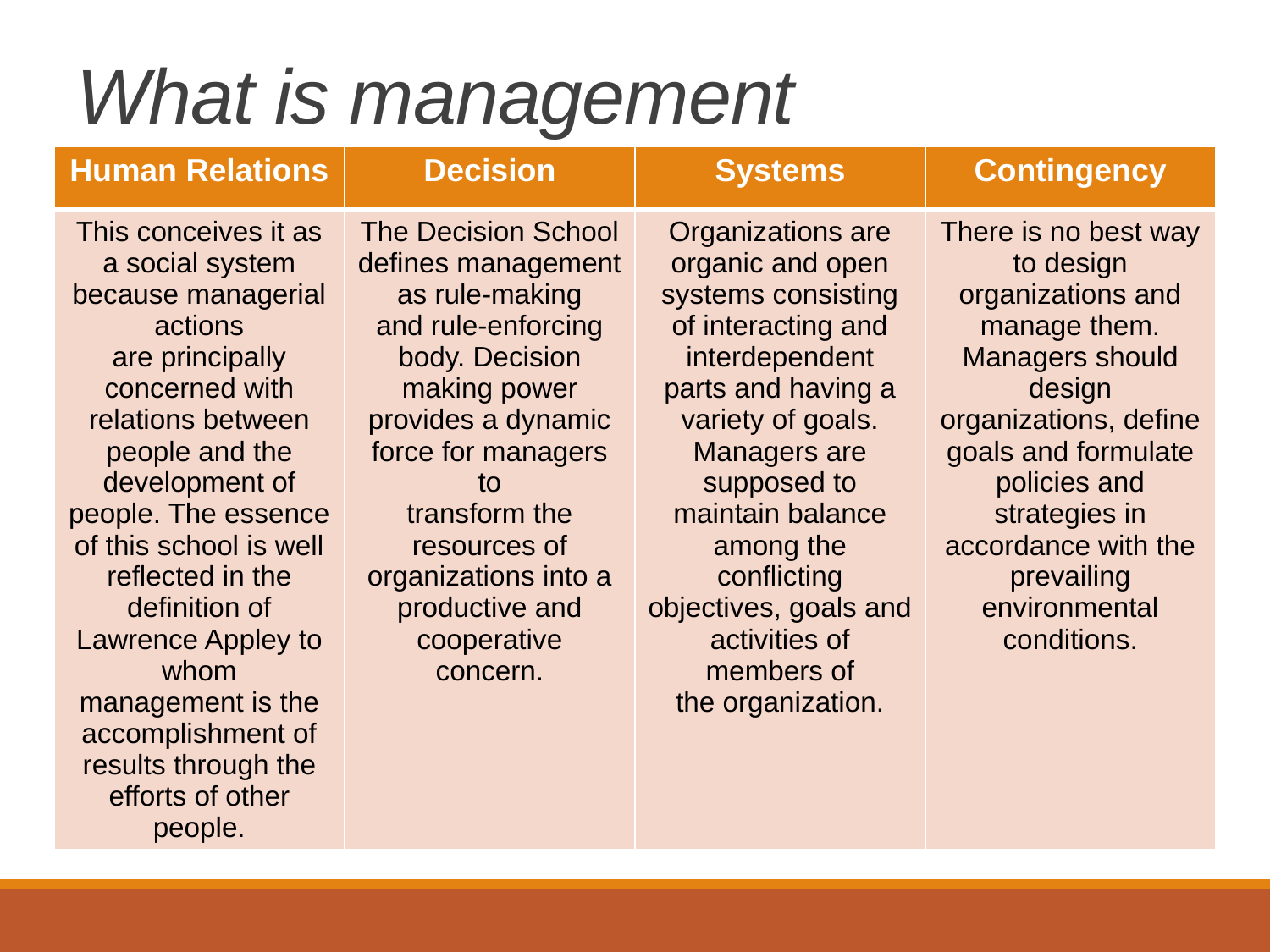

# What is management
| Human Relations | Decision | Systems | Contingency |
| --- | --- | --- | --- |
| This conceives it as a social system because managerial actions are principally concerned with relations between people and the development of people. The essence of this school is well reflected in the definition of Lawrence Appley to whom management is the accomplishment of results through the efforts of other people. | The Decision School defines management as rule-making and rule-enforcing body. Decision making power provides a dynamic force for managers to transform the resources of organizations into a productive and cooperative concern. | Organizations are organic and open systems consisting of interacting and interdependent parts and having a variety of goals. Managers are supposed to maintain balance among the conflicting objectives, goals and activities of members of the organization. | There is no best way to design organizations and manage them. Managers should design organizations, define goals and formulate policies and strategies in accordance with the prevailing environmental conditions. |